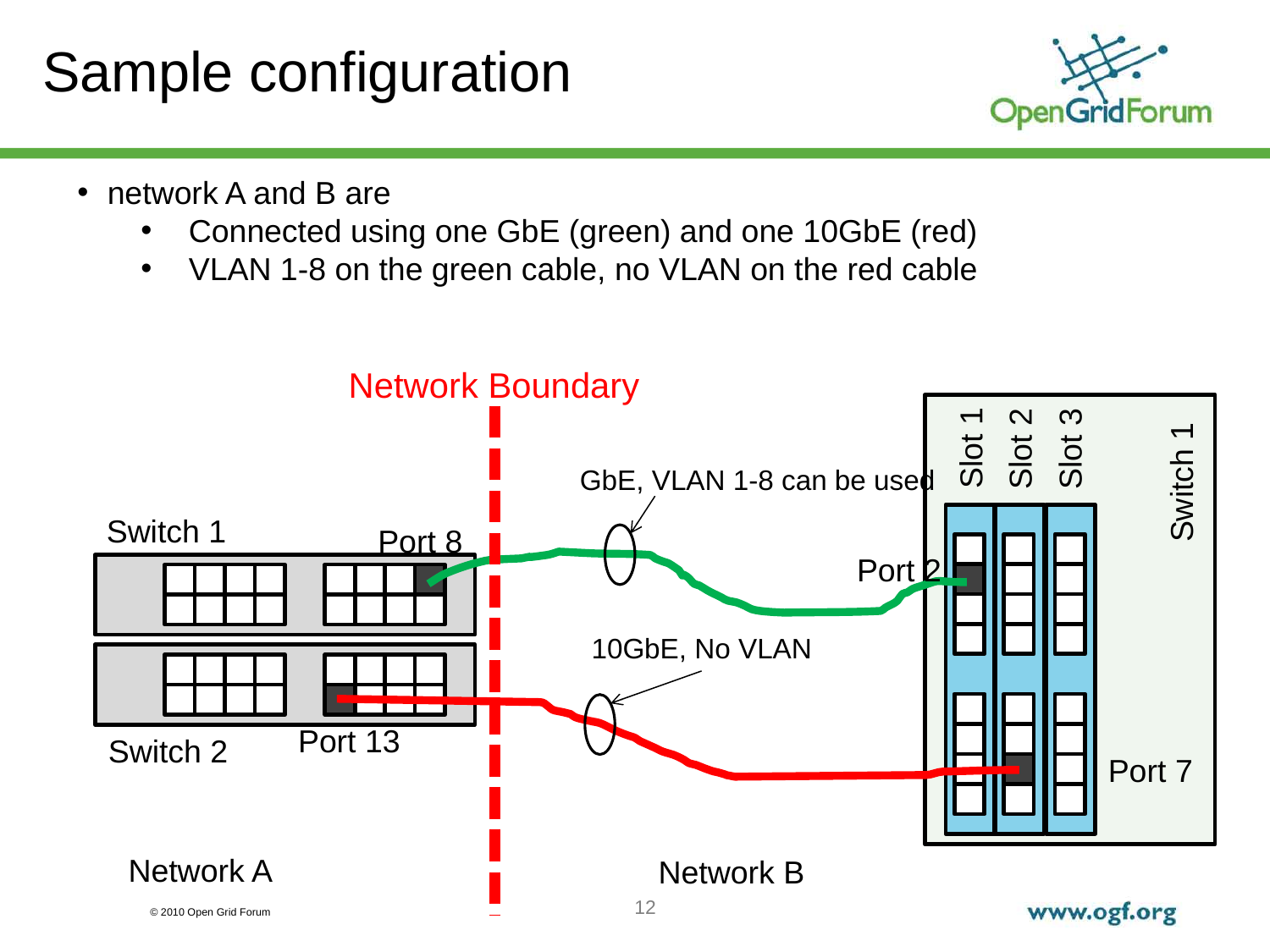

# Sample configuration
network A and B are
Connected using one GbE (green) and one 10GbE (red)
VLAN 1-8 on the green cable, no VLAN on the red cable

Network Boundary

Slot 1
Slot 2
Slot 3
Switch 1
GbE, VLAN 1-8 can be used
Switch 1
Port 8

Port 2

10GbE, No VLAN

Port 13

Switch 2
Port 7

Network A
Network B
12